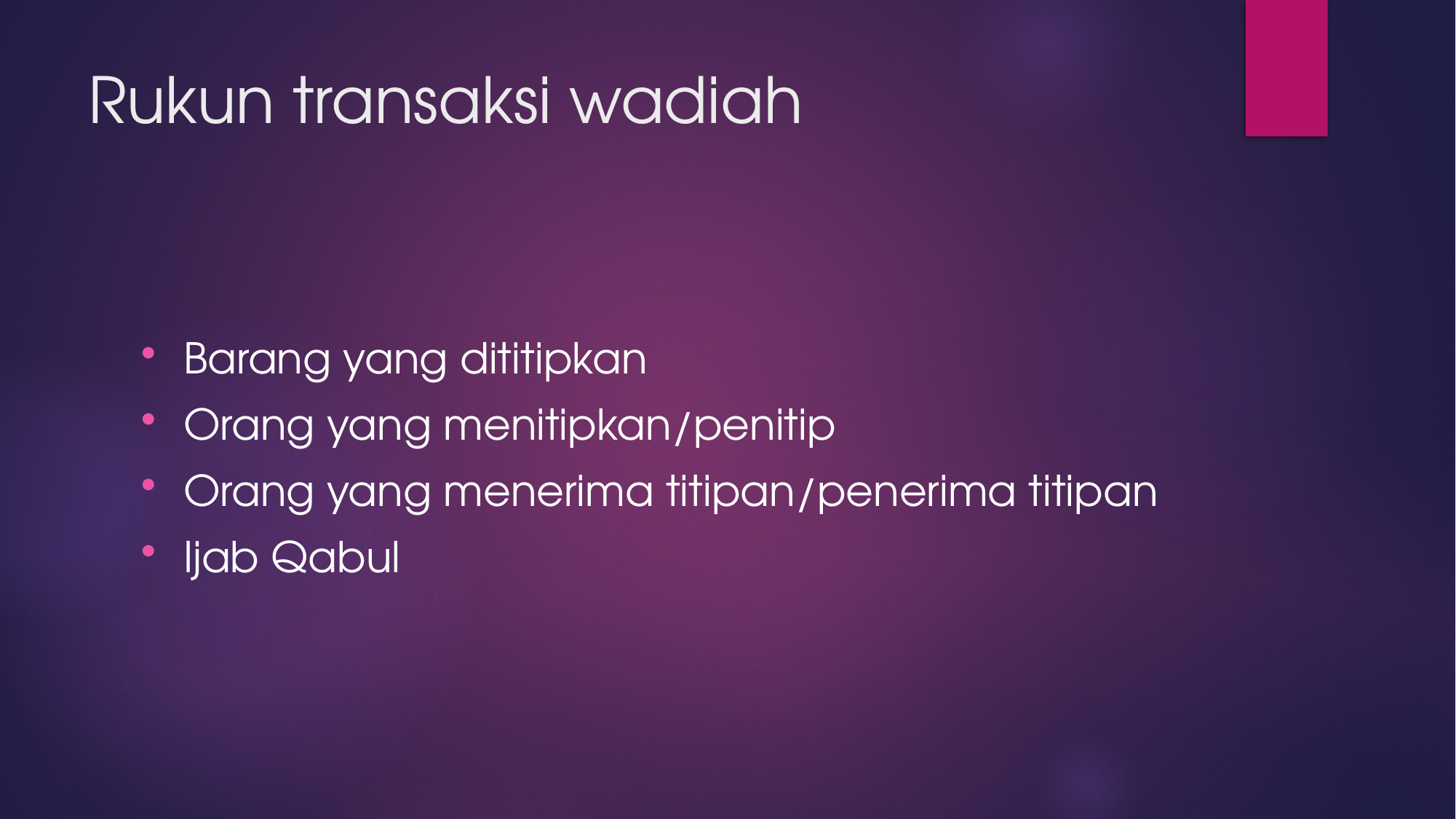

# Rukun transaksi wadiah

Barang yang dititipkan
Orang yang menitipkan/penitip
Orang yang menerima titipan/penerima titipan
Ijab Qabul